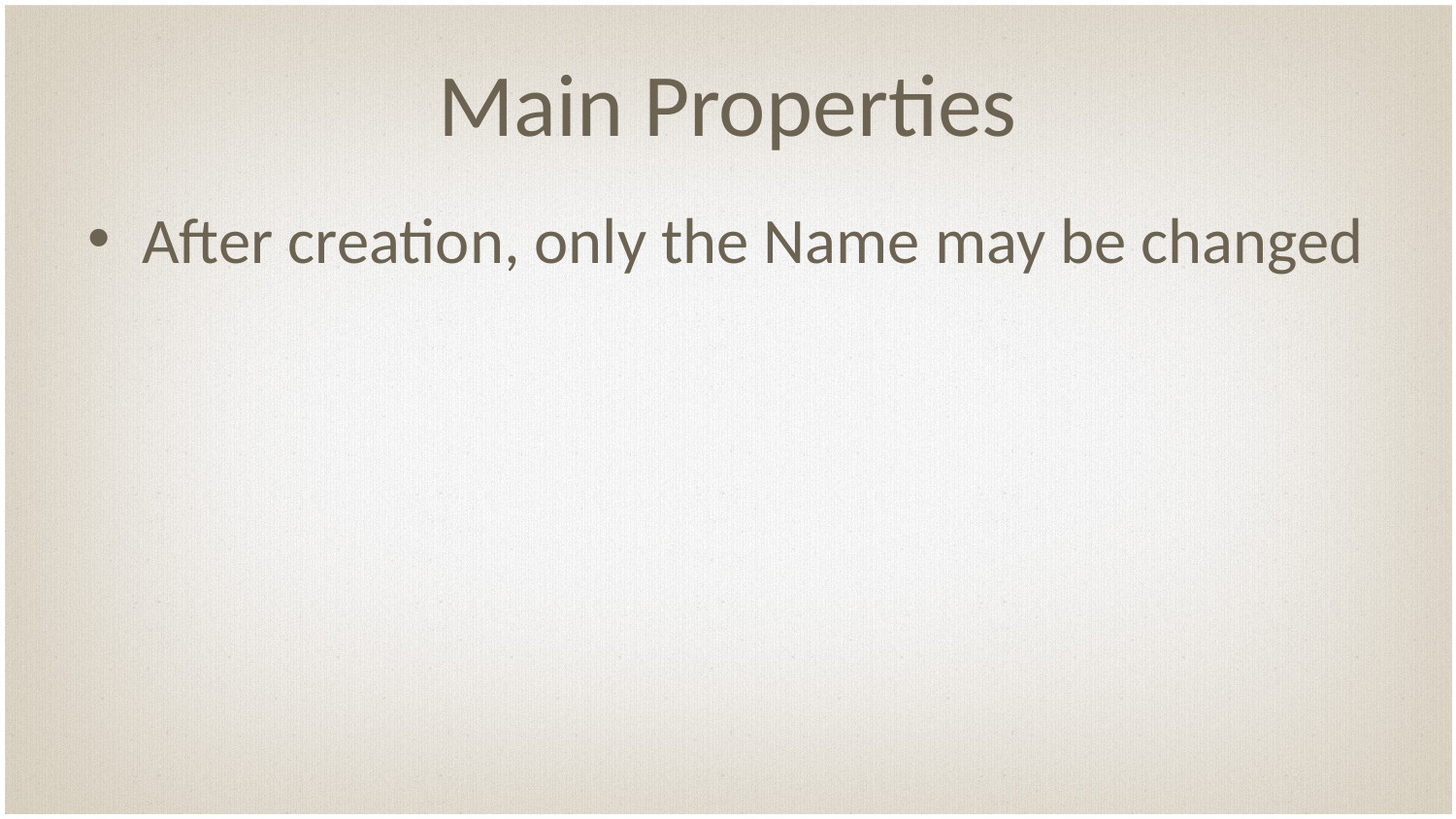

# Main Properties
After creation, only the Name may be changed